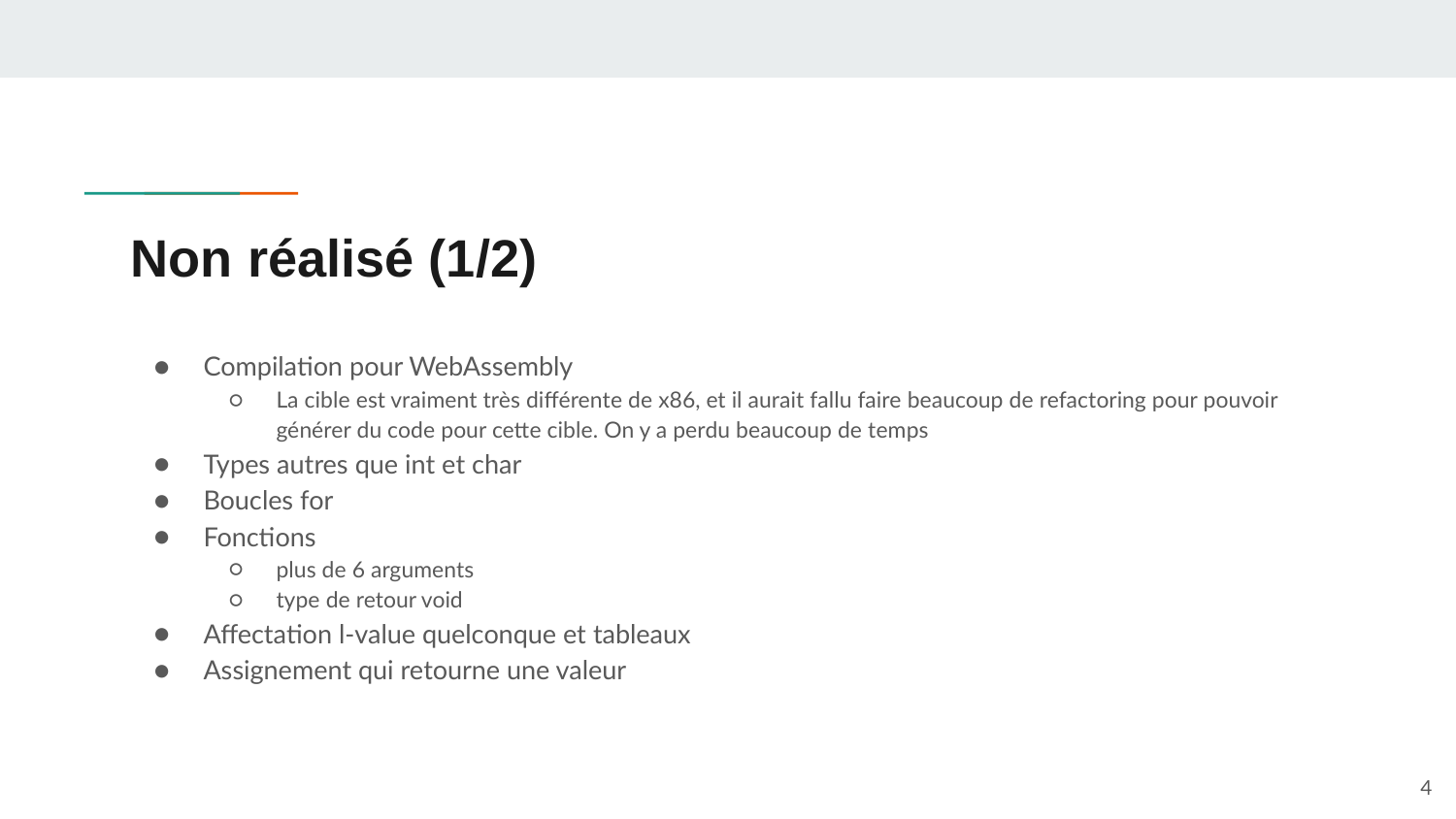

# Non réalisé (1/2)
Compilation pour WebAssembly
La cible est vraiment très différente de x86, et il aurait fallu faire beaucoup de refactoring pour pouvoir générer du code pour cette cible. On y a perdu beaucoup de temps
Types autres que int et char
Boucles for
Fonctions
plus de 6 arguments
type de retour void
Affectation l-value quelconque et tableaux
Assignement qui retourne une valeur

4